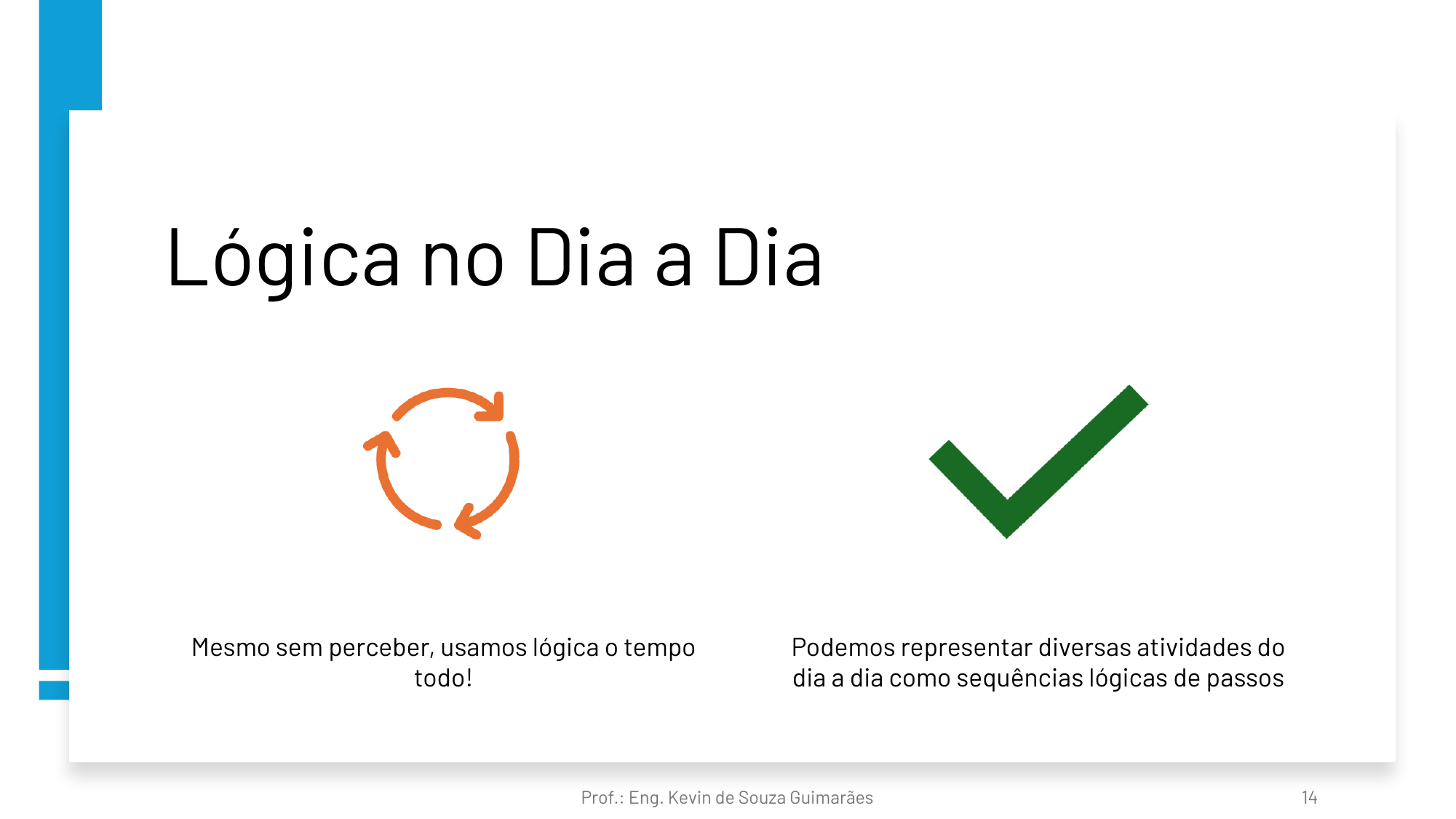

# Lógica no Dia a Dia

Mesmo sem perceber, usamos lógica o tempo todo!
Podemos representar diversas atividades do dia a dia como sequências lógicas de passos
Prof.: Eng. Kevin de Souza Guimarães
14